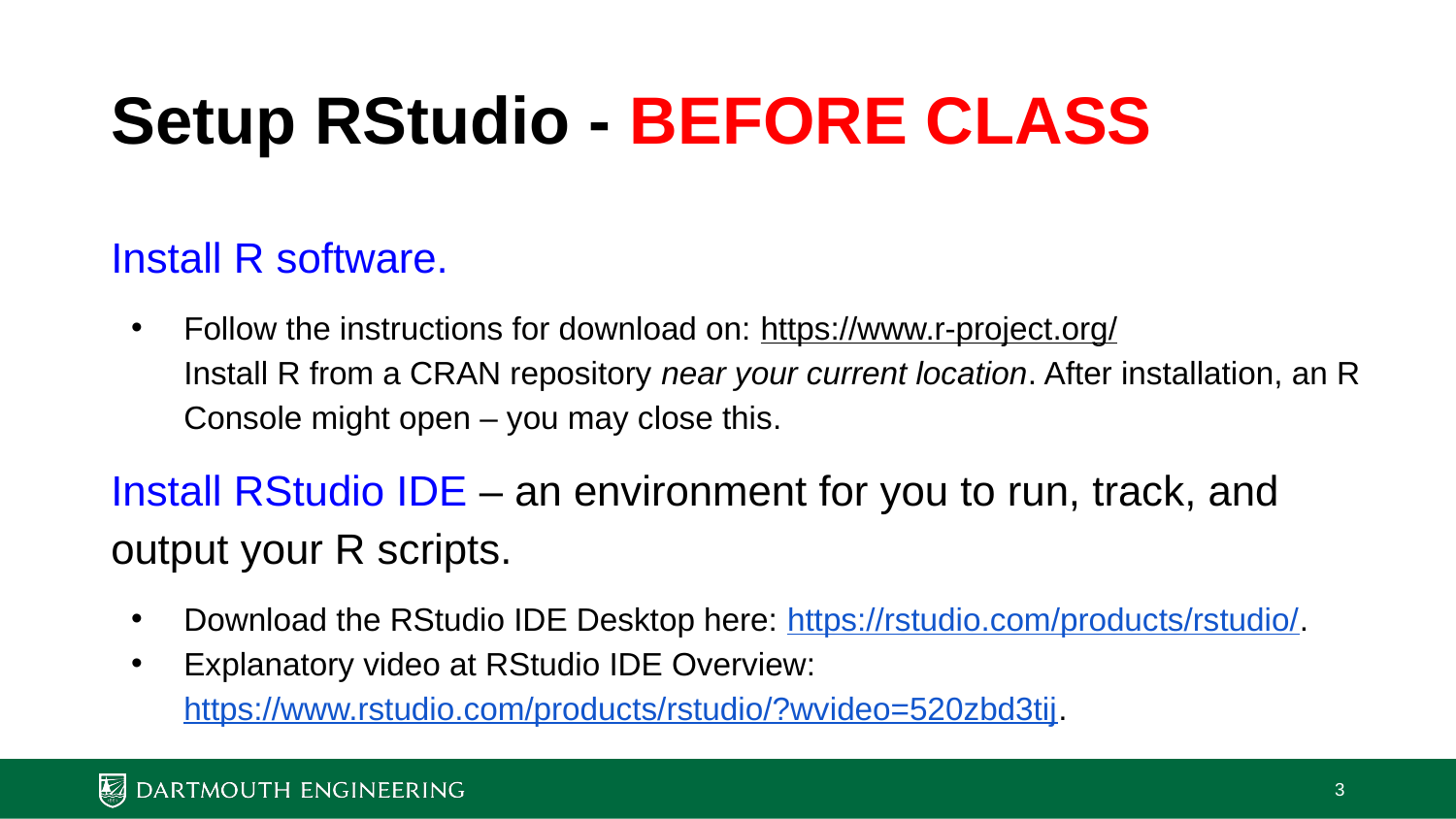

# Setup RStudio - BEFORE CLASS
Install R software.
Follow the instructions for download on: https://www.r-project.org/
Install R from a CRAN repository near your current location. After installation, an R Console might open – you may close this.
Install RStudio IDE – an environment for you to run, track, and output your R scripts.
Download the RStudio IDE Desktop here: https://rstudio.com/products/rstudio/.
Explanatory video at RStudio IDE Overview: https://www.rstudio.com/products/rstudio/?wvideo=520zbd3tij.
3